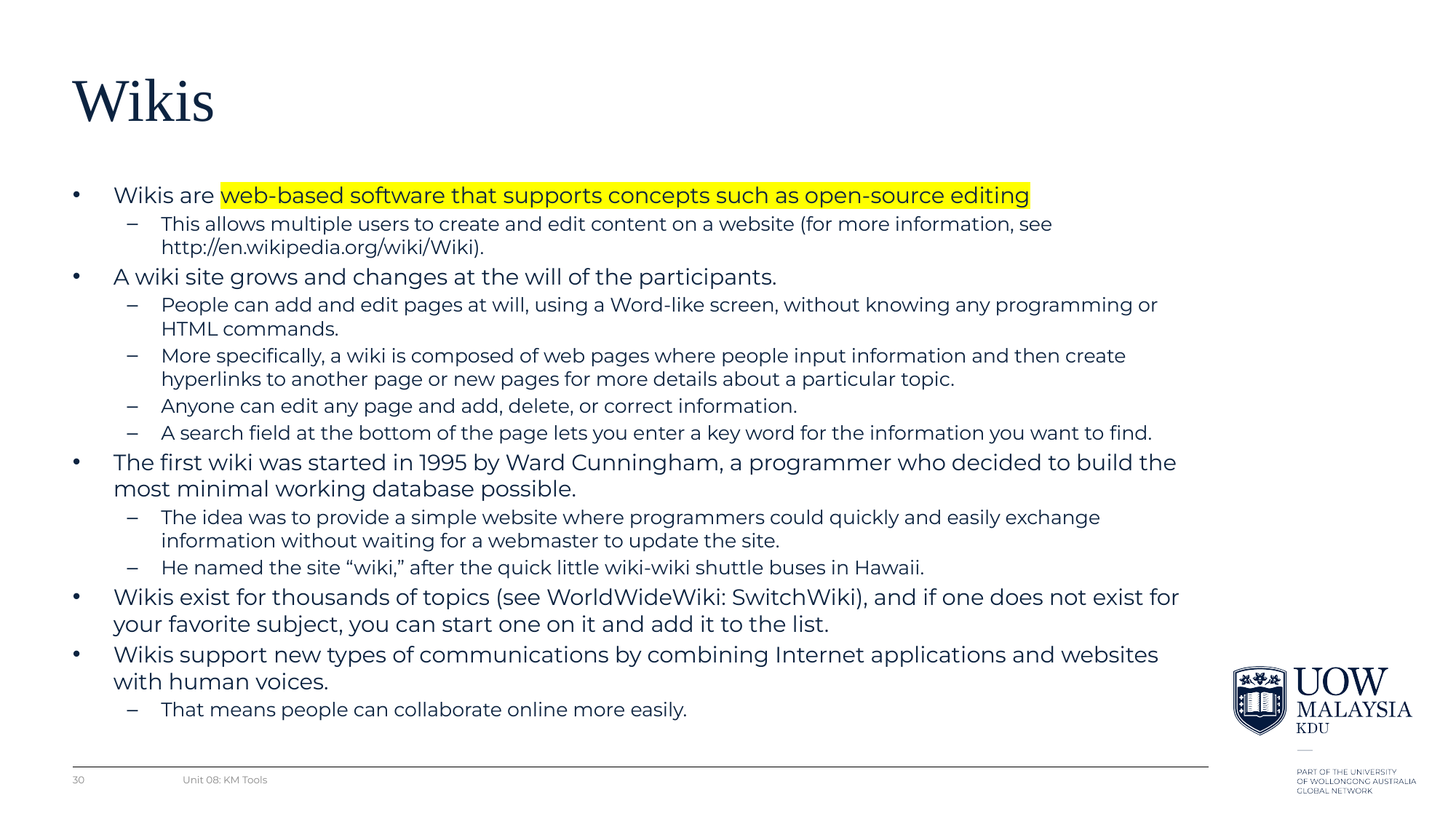

# Wikis
Wikis are web-based software that supports concepts such as open-source editing
This allows multiple users to create and edit content on a website (for more information, see http://en.wikipedia.org/wiki/Wiki).
A wiki site grows and changes at the will of the participants.
People can add and edit pages at will, using a Word-like screen, without knowing any programming or HTML commands.
More speciﬁcally, a wiki is composed of web pages where people input information and then create hyperlinks to another page or new pages for more details about a particular topic.
Anyone can edit any page and add, delete, or correct information.
A search ﬁeld at the bottom of the page lets you enter a key word for the information you want to ﬁnd.
The ﬁrst wiki was started in 1995 by Ward Cunningham, a programmer who decided to build the most minimal working database possible.
The idea was to provide a simple website where programmers could quickly and easily exchange information without waiting for a webmaster to update the site.
He named the site “wiki,” after the quick little wiki-wiki shuttle buses in Hawaii.
Wikis exist for thousands of topics (see WorldWideWiki: SwitchWiki), and if one does not exist for your favorite subject, you can start one on it and add it to the list.
Wikis support new types of communications by combining Internet applications and websites with human voices.
That means people can collaborate online more easily.
30
Unit 08: KM Tools